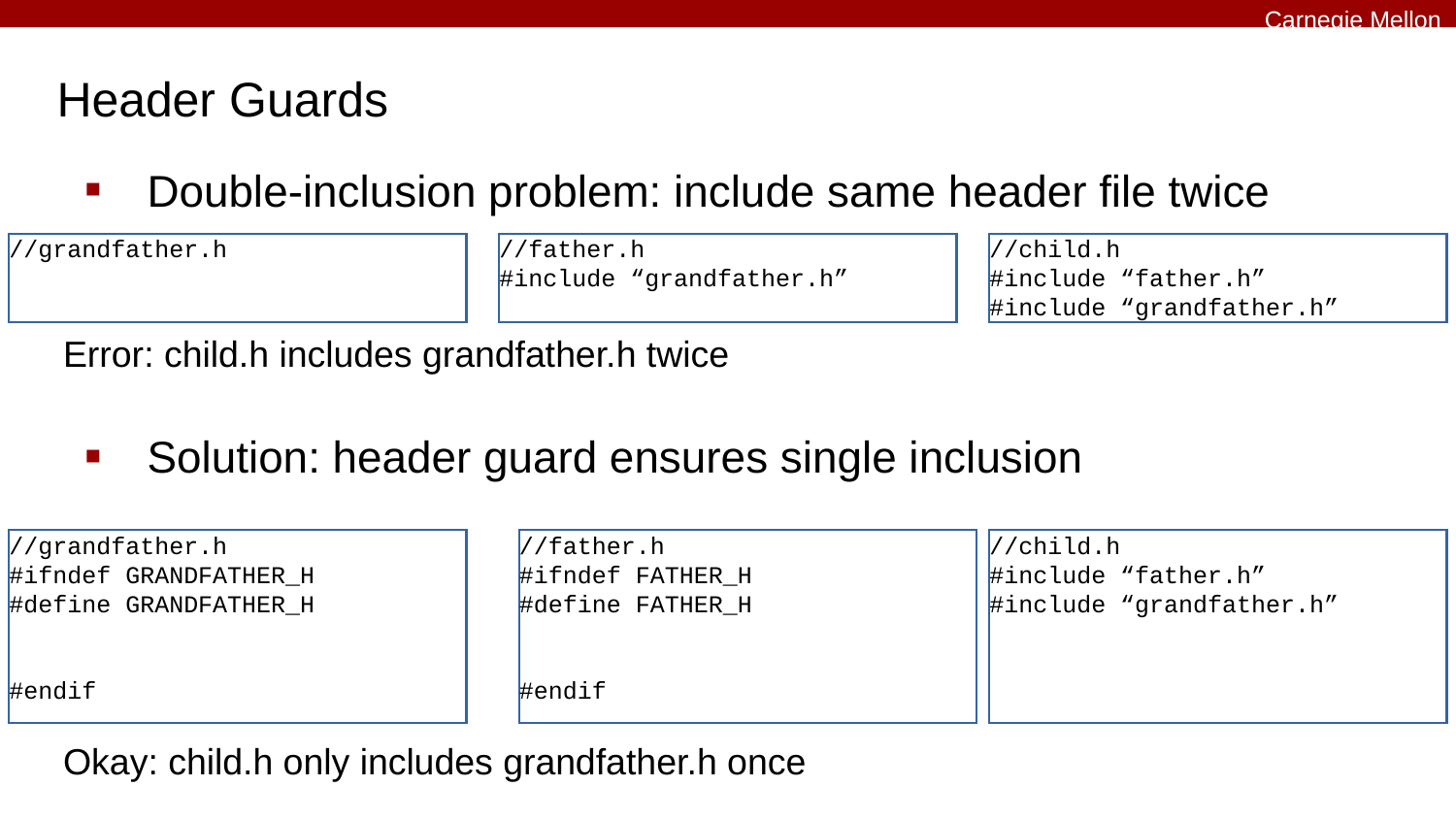

# Header Guards
Double-inclusion problem: include same header file twice
//grandfather.h
//father.h
#include “grandfather.h”
//child.h
#include “father.h”
#include “grandfather.h”
Error: child.h includes grandfather.h twice
Solution: header guard ensures single inclusion
//grandfather.h
#ifndef GRANDFATHER_H
#define GRANDFATHER_H

#endif
//father.h
#ifndef FATHER_H
#define FATHER_H

#endif
//child.h
#include “father.h”
#include “grandfather.h”
Okay: child.h only includes grandfather.h once